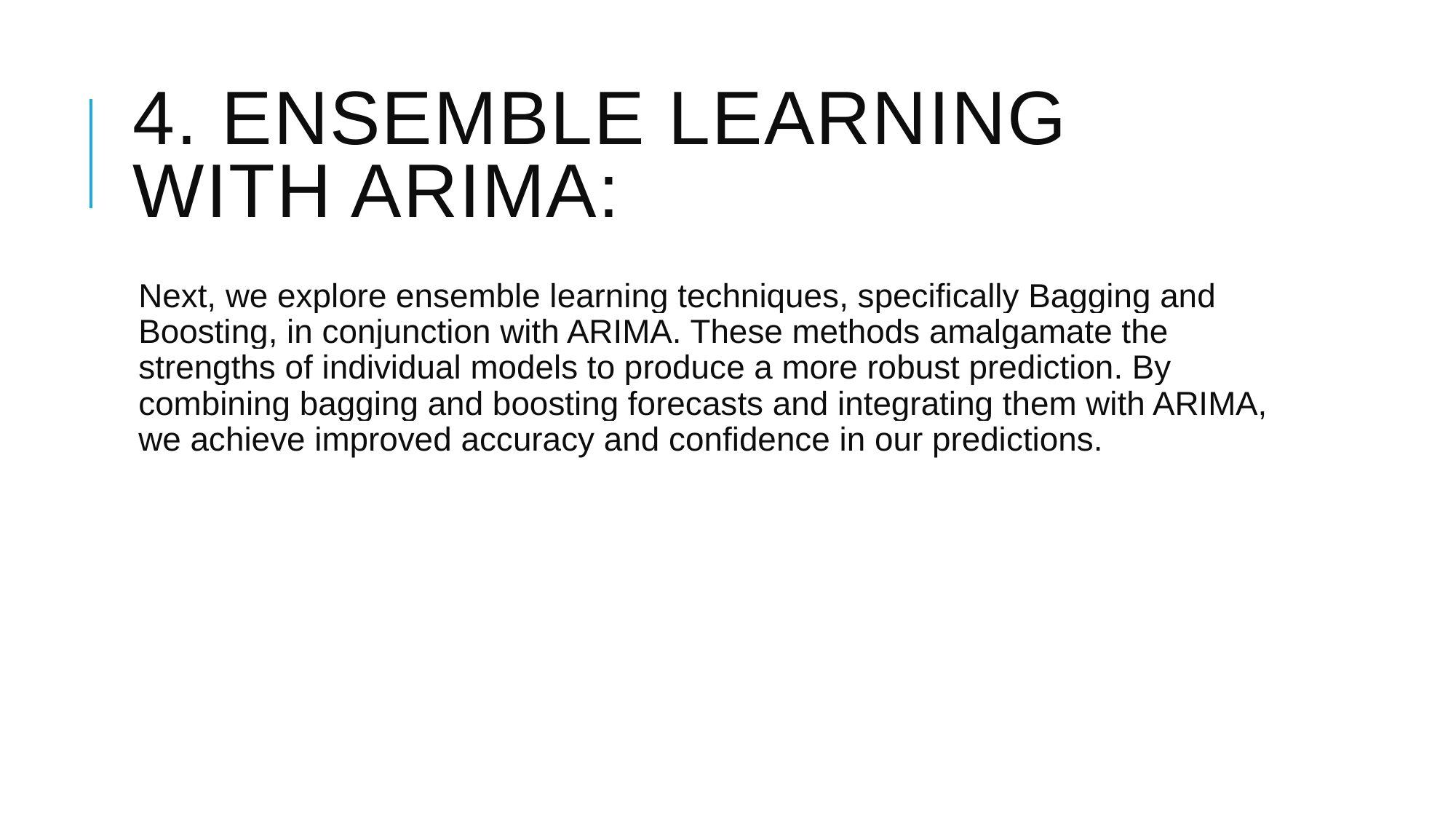

# 4. Ensemble Learning with ARIMA:
Next, we explore ensemble learning techniques, specifically Bagging and Boosting, in conjunction with ARIMA. These methods amalgamate the strengths of individual models to produce a more robust prediction. By combining bagging and boosting forecasts and integrating them with ARIMA, we achieve improved accuracy and confidence in our predictions.